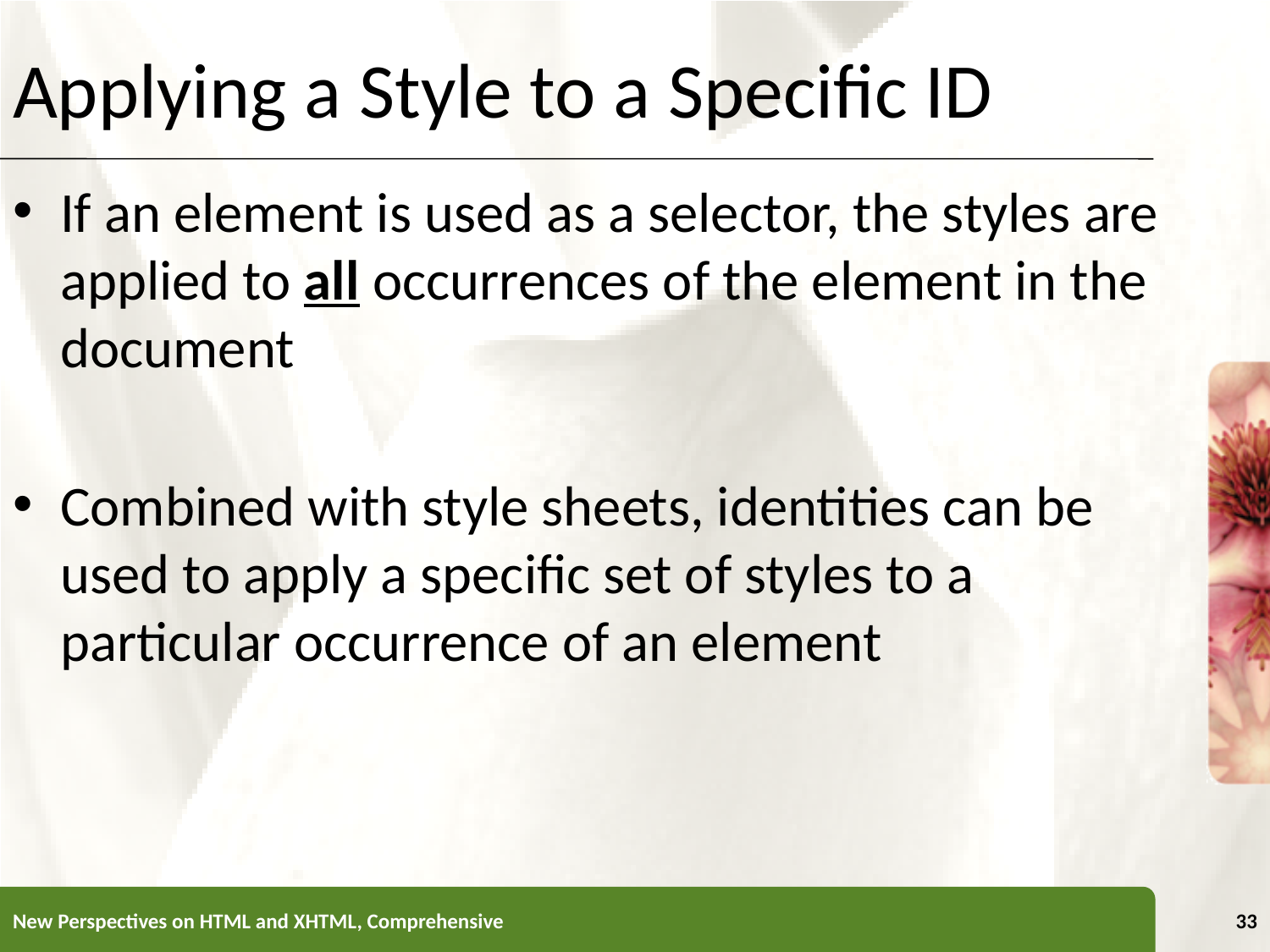

Applying a Style to a Specific ID
If an element is used as a selector, the styles are applied to all occurrences of the element in the document

Combined with style sheets, identities can be used to apply a specific set of styles to a particular occurrence of an element
New Perspectives on HTML and XHTML, Comprehensive
33